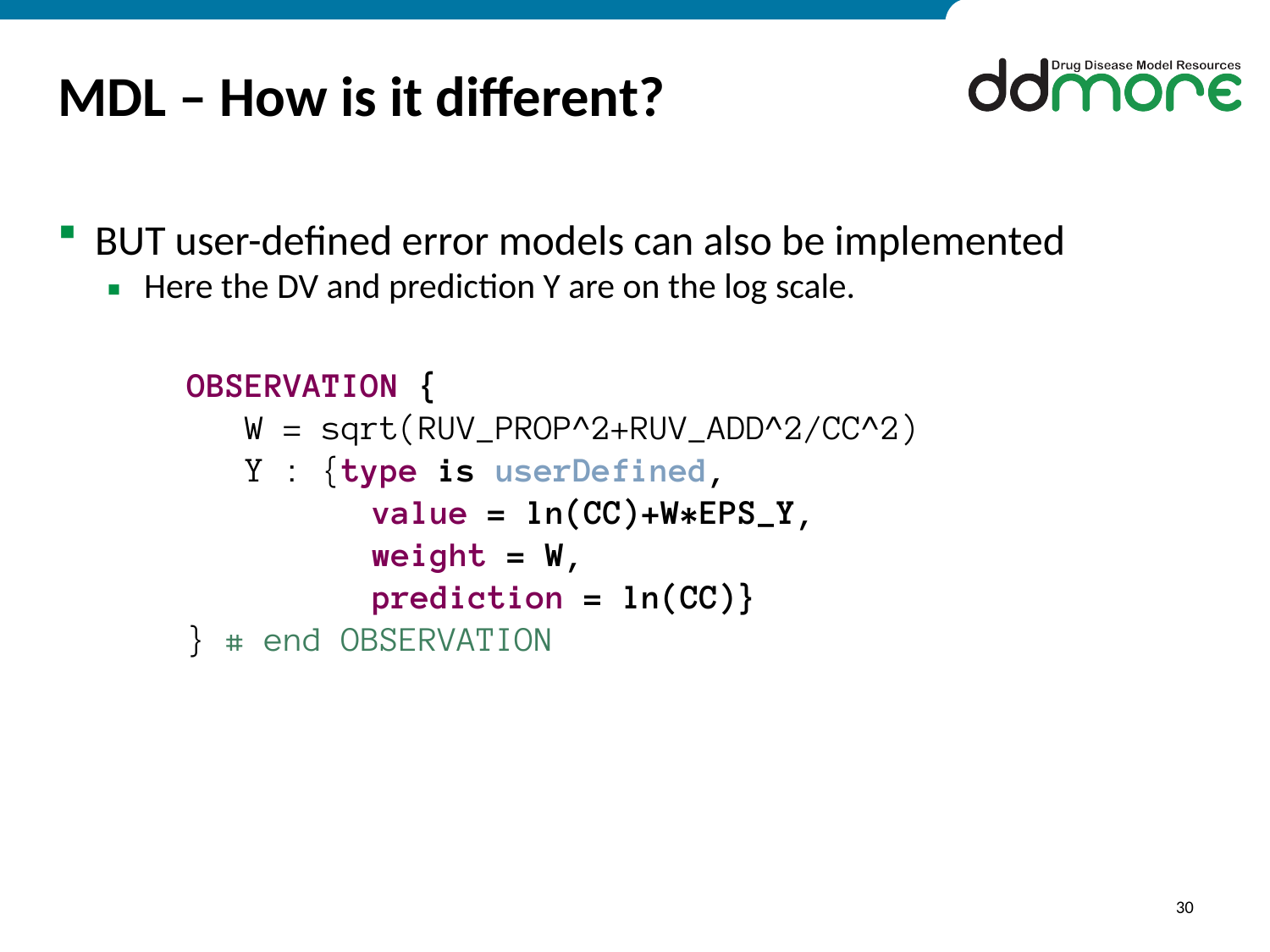

# MDL – How is it different?
BUT user-defined error models can also be implemented
Here the DV and prediction Y are on the log scale.

OBSERVATION {
   W = sqrt(RUV_PROP^2+RUV_ADD^2/CC^2)
   Y : {type is userDefined,
	   value = ln(CC)+W*EPS_Y,
	   weight = W,
	   prediction = ln(CC)}
} # end OBSERVATION
30